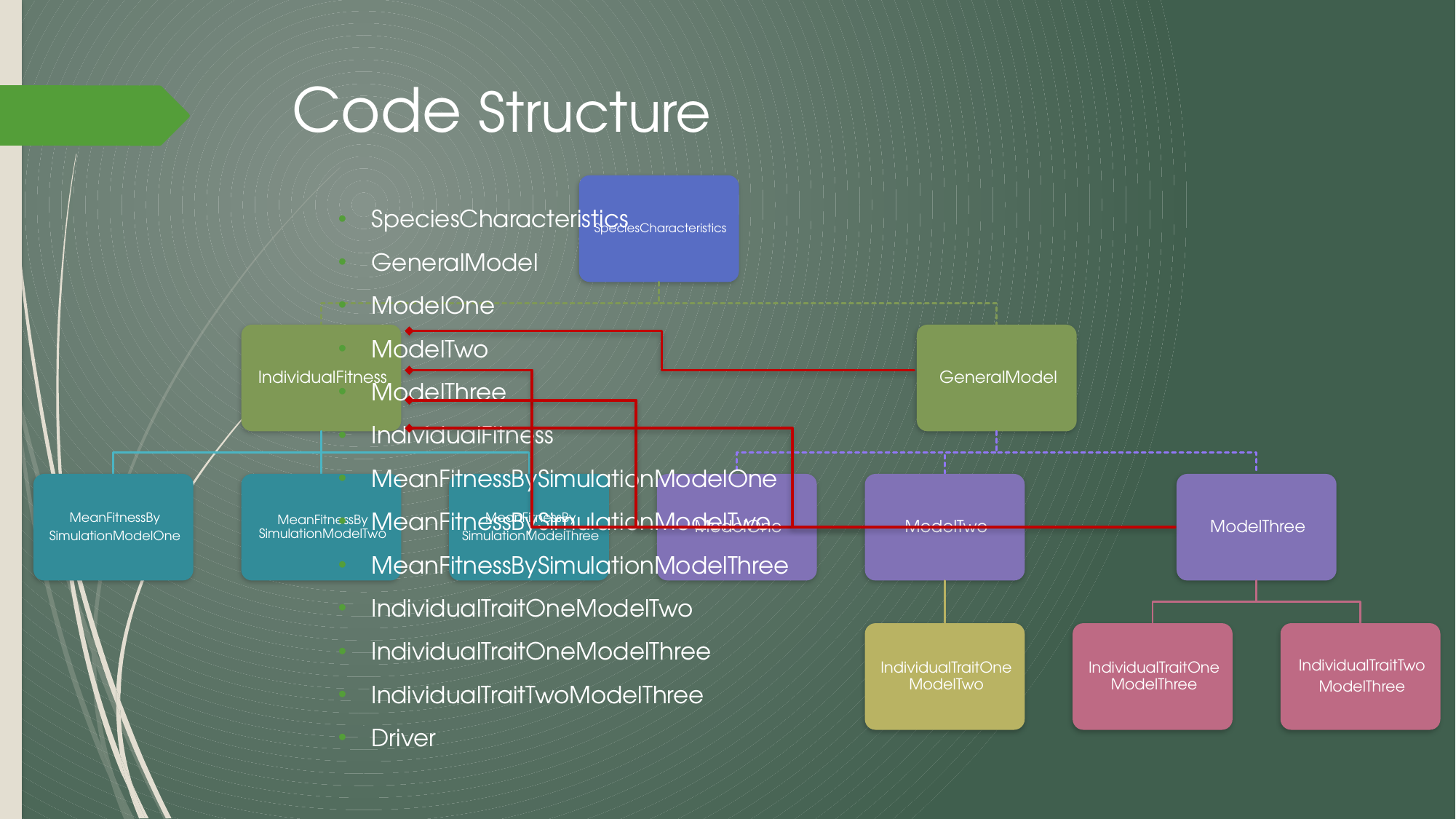

# Code Structure
SpeciesCharacteristics
IndividualFitness
MeanFitnessBy
SimulationModelOne
MeanFitnessBy
SimulationModelTwo
MeanFitnessBy
SimulationModelThree
GeneralModel
ModelOne
ModelTwo
IndividualTraitOneModelTwo
ModelThree
IndividualTraitOneModelThree
IndividualTraitTwo
ModelThree
SpeciesCharacteristics
GeneralModel
ModelOne
ModelTwo
ModelThree
IndividualFitness
MeanFitnessBySimulationModelOne
MeanFitnessBySimulationModelTwo
MeanFitnessBySimulationModelThree
IndividualTraitOneModelTwo
IndividualTraitOneModelThree
IndividualTraitTwoModelThree
Driver